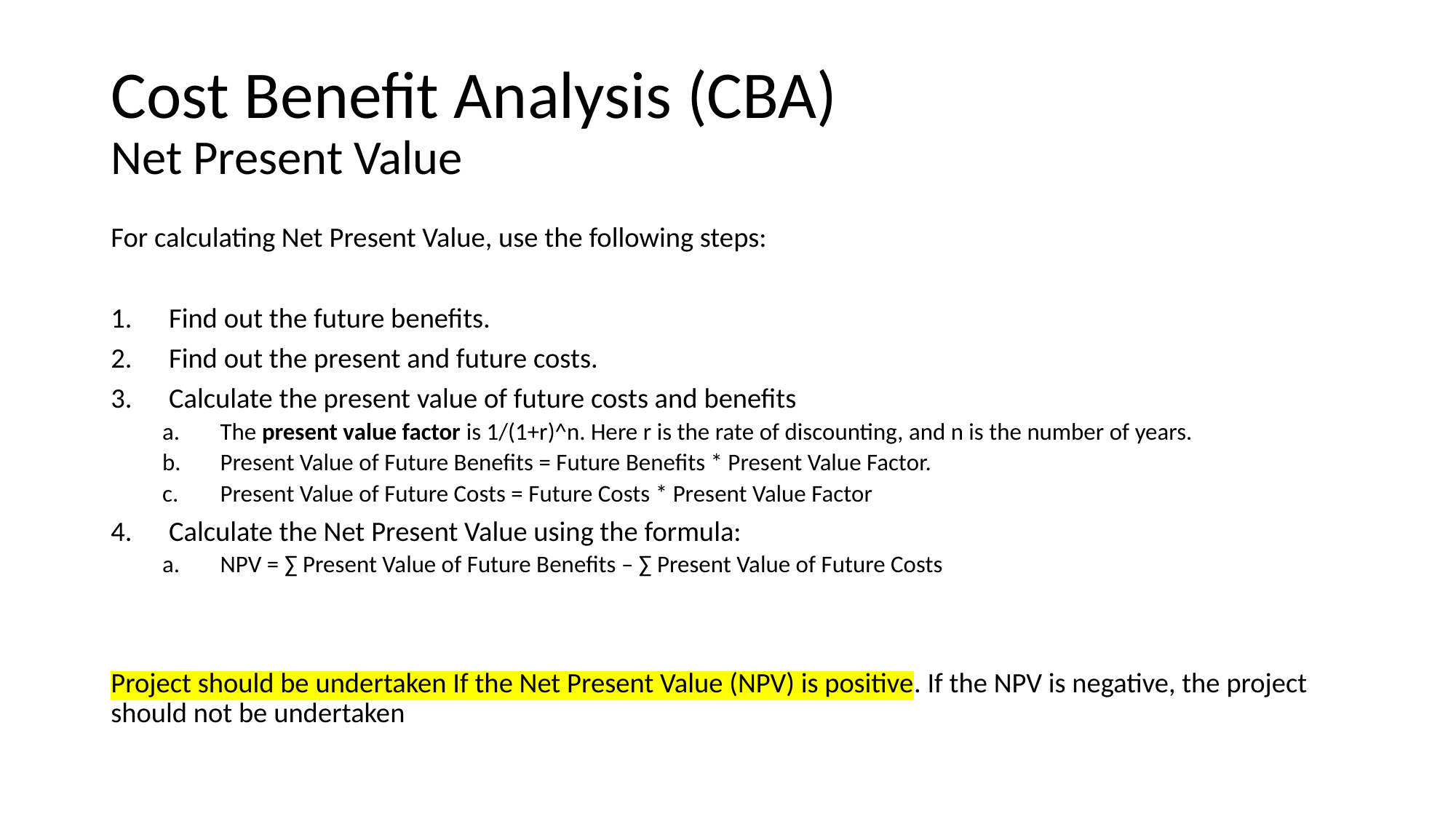

# Cost Benefit Analysis (CBA) Net Present Value
For calculating Net Present Value, use the following steps:

Find out the future benefits.
Find out the present and future costs.
Calculate the present value of future costs and benefits
The present value factor is 1/(1+r)^n. Here r is the rate of discounting, and n is the number of years.
Present Value of Future Benefits = Future Benefits * Present Value Factor.
Present Value of Future Costs = Future Costs * Present Value Factor
Calculate the Net Present Value using the formula:
NPV = ∑ Present Value of Future Benefits – ∑ Present Value of Future Costs

Project should be undertaken If the Net Present Value (NPV) is positive. If the NPV is negative, the project should not be undertaken